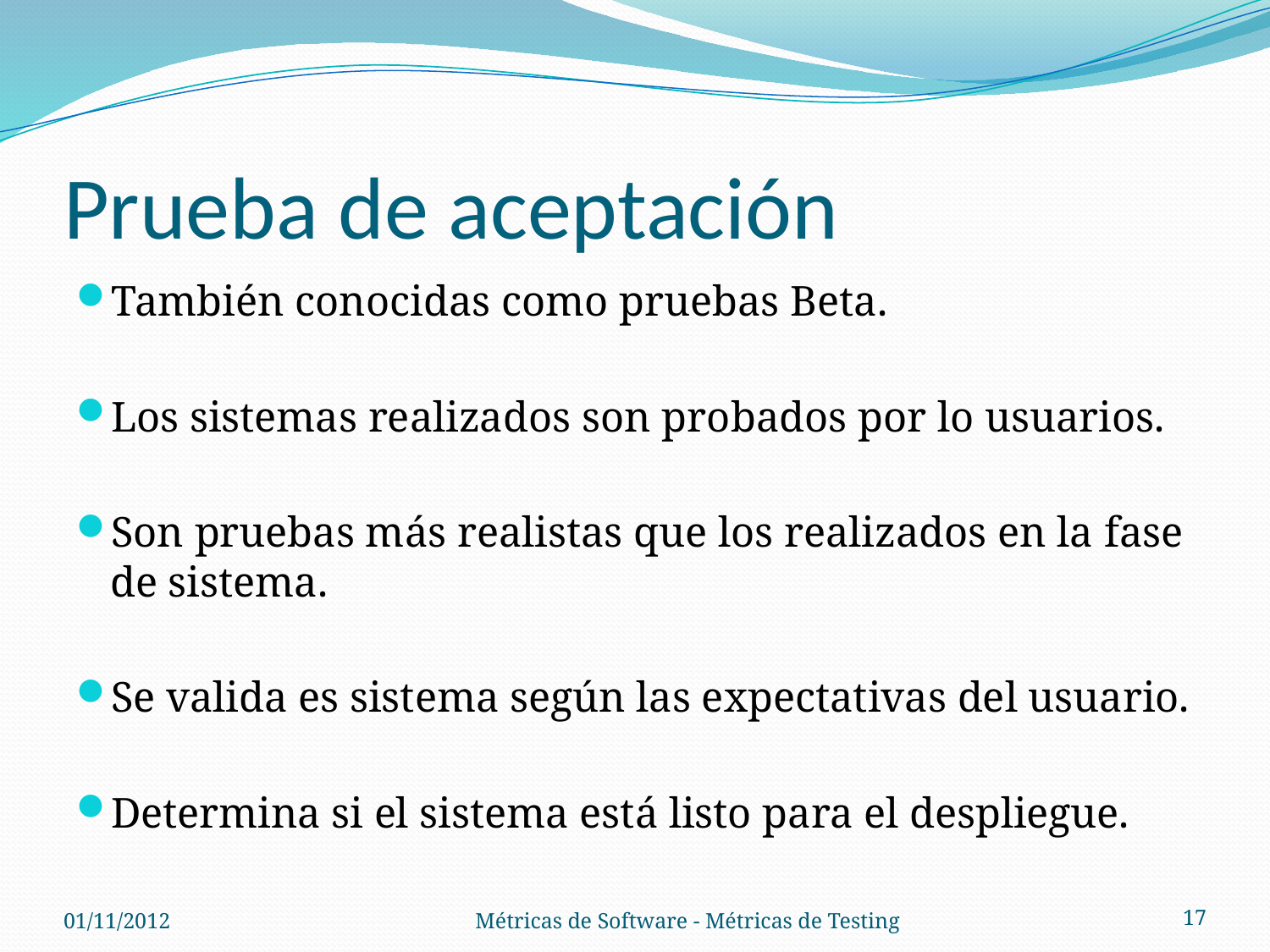

# Prueba de aceptación
También conocidas como pruebas Beta.

Los sistemas realizados son probados por lo usuarios.

Son pruebas más realistas que los realizados en la fase de sistema.

Se valida es sistema según las expectativas del usuario.

Determina si el sistema está listo para el despliegue.
01/11/2012
17
Métricas de Software - Métricas de Testing